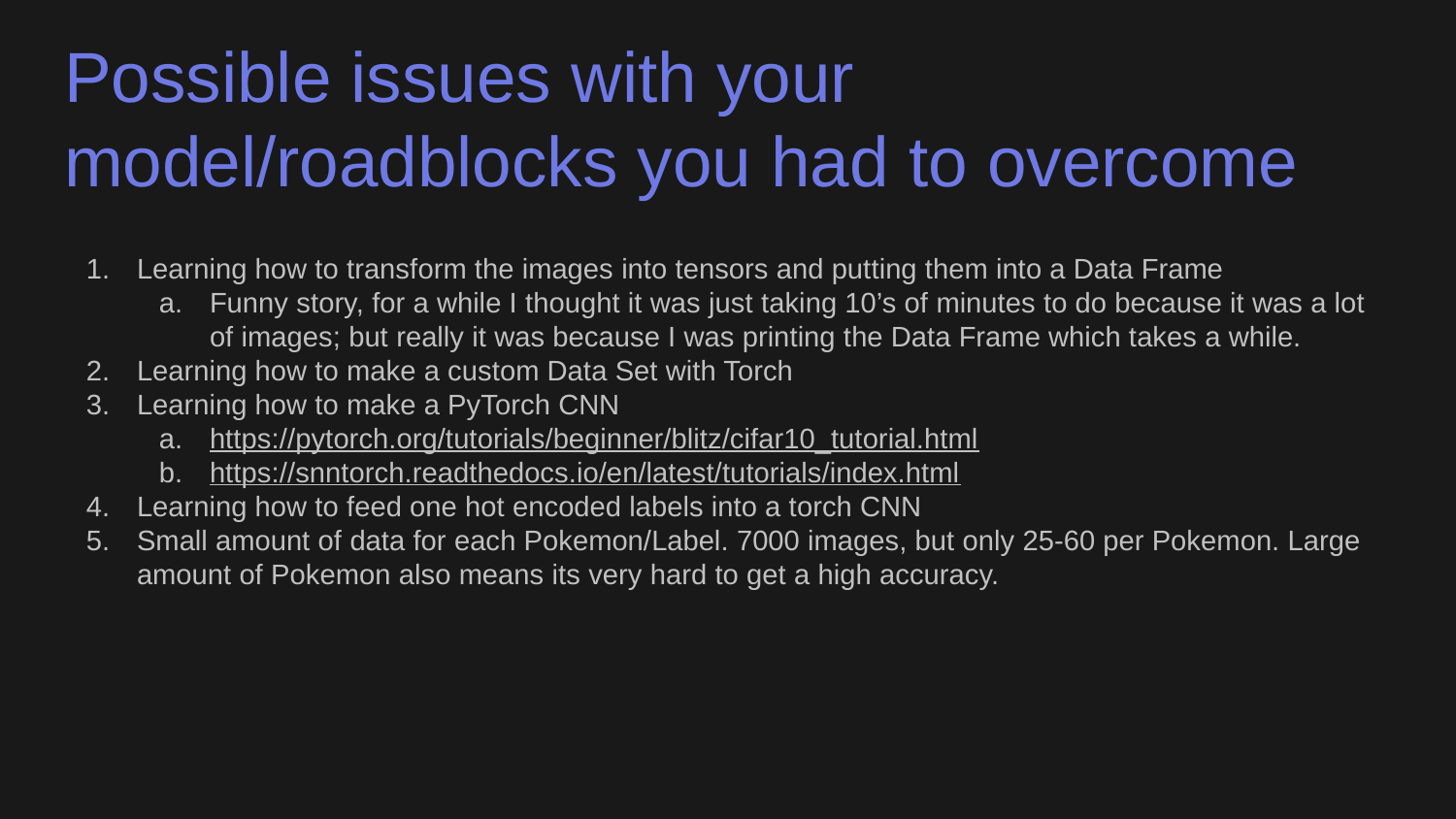

# Possible issues with your model/roadblocks you had to overcome
Learning how to transform the images into tensors and putting them into a Data Frame
Funny story, for a while I thought it was just taking 10’s of minutes to do because it was a lot of images; but really it was because I was printing the Data Frame which takes a while.
Learning how to make a custom Data Set with Torch
Learning how to make a PyTorch CNN
https://pytorch.org/tutorials/beginner/blitz/cifar10_tutorial.html
https://snntorch.readthedocs.io/en/latest/tutorials/index.html
Learning how to feed one hot encoded labels into a torch CNN
Small amount of data for each Pokemon/Label. 7000 images, but only 25-60 per Pokemon. Large amount of Pokemon also means its very hard to get a high accuracy.